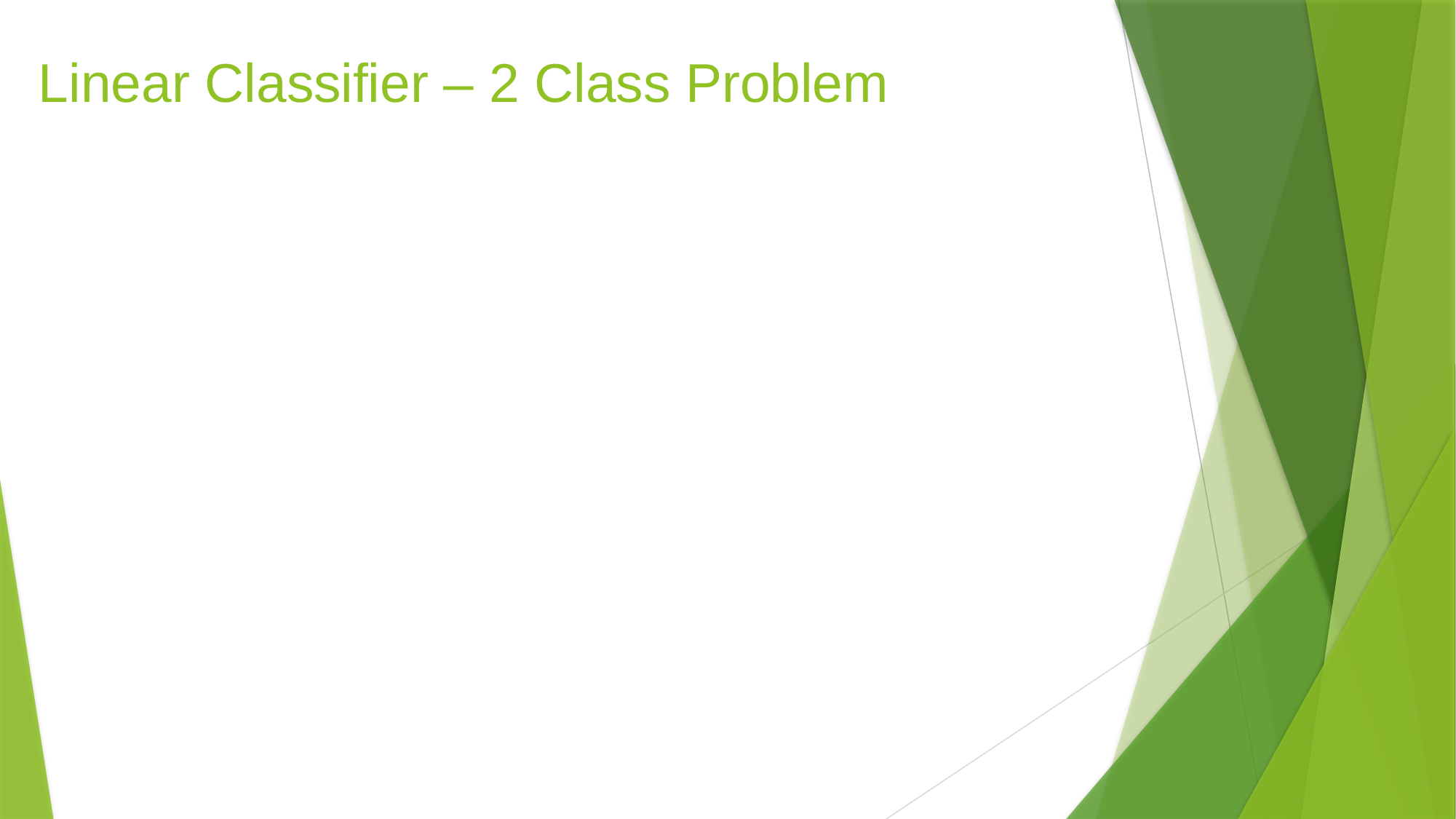

# Linear Classifier – 2 Class Problem